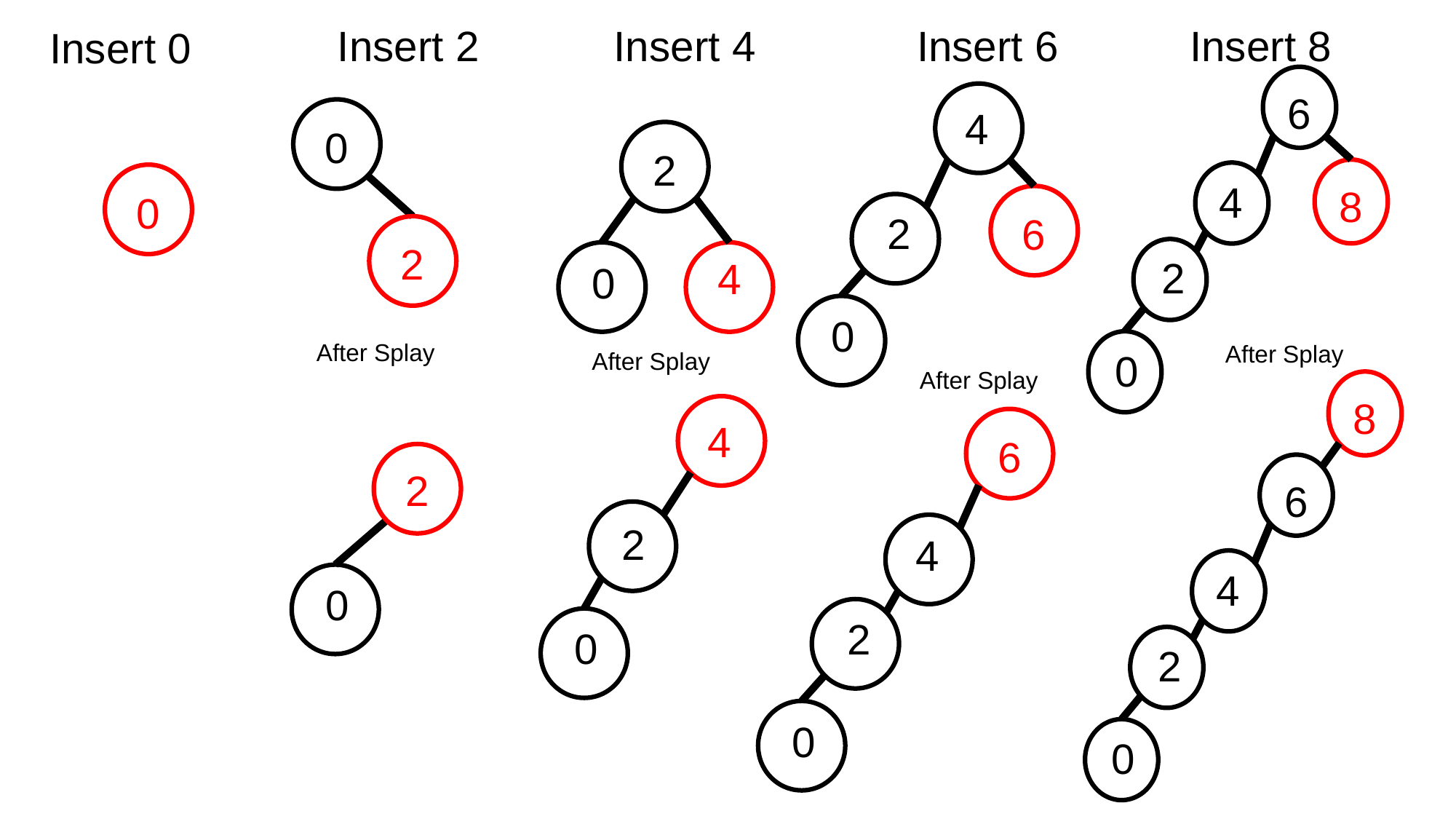

Insert 2
Insert 4
Insert 6
Insert 8
Insert 0

6

4

2

0

8

4

2

0

6

0

2

2

0

4

0
After Splay
After Splay
After Splay
After Splay

8

6

4

2

0

4

2

0

6

4

2

0

2

0